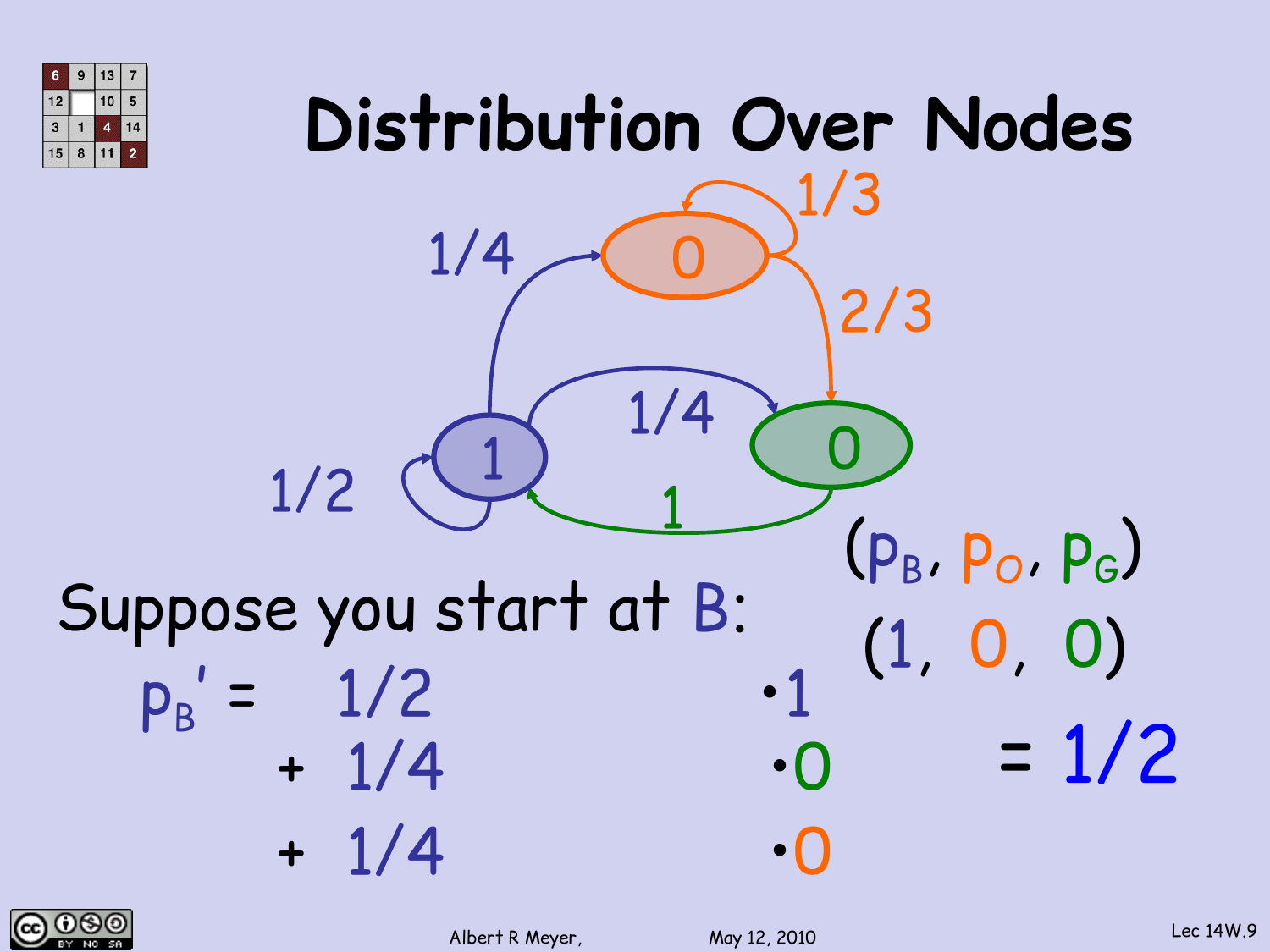

Distribution Over Nodes

1/3
1/4
1/4

0
0
1
0
1/4
2/3
1/4
1/4
1/4
1/4
1/4

0
1/2
1

1/2
1
1/2
 (pB, pO, pG)
  (1,  0,  0)
1/2
Suppose you start at B:
pB’ =    1/2                 •1
= 1/2
+  1/4                 •0
+  1/4                 •0
Lec 14W.9

Albert R Meyer,                        May 12, 2010